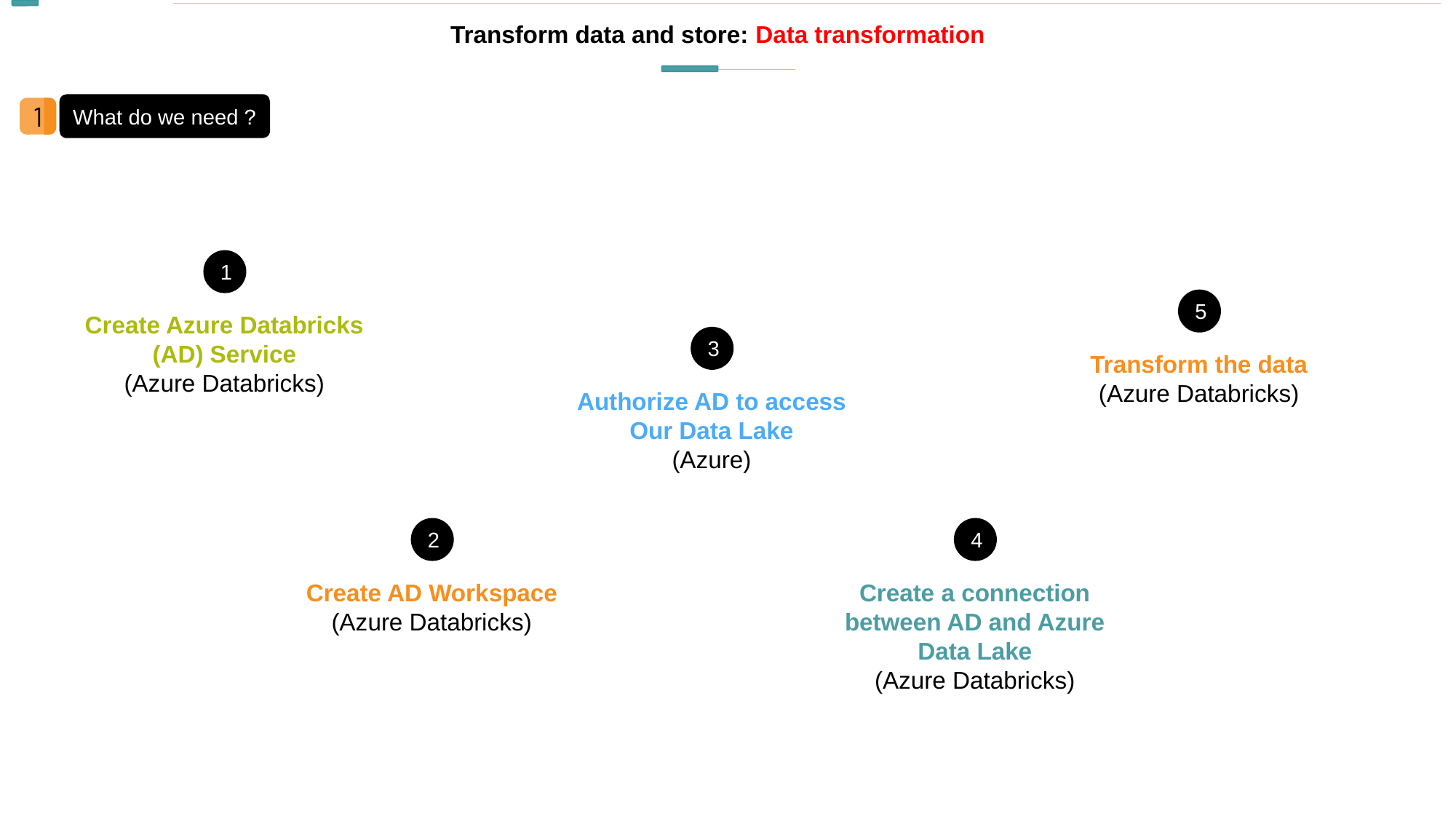

Transform data and store: Data transformation

What do we need ?

1
1
Create Azure Databricks (AD) Service
(Azure Databricks)
5
Transform the data
(Azure Databricks)
3
Authorize AD to access Our Data Lake
(Azure)
2
Create AD Workspace
(Azure Databricks)
4
Create a connection between AD and Azure Data Lake
(Azure Databricks)